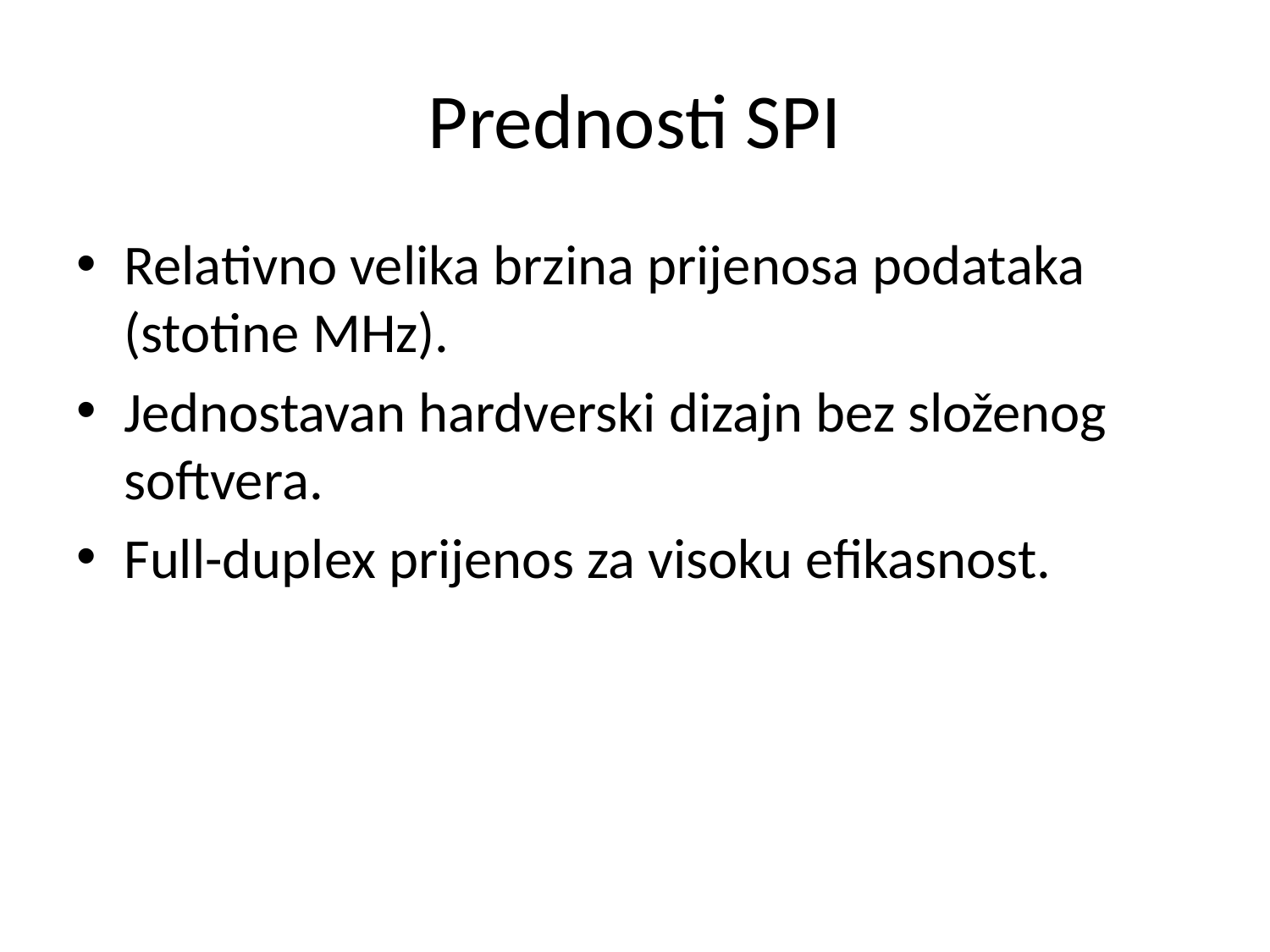

# Prednosti SPI
Relativno velika brzina prijenosa podataka (stotine MHz).
Jednostavan hardverski dizajn bez složenog softvera.
Full-duplex prijenos za visoku efikasnost.